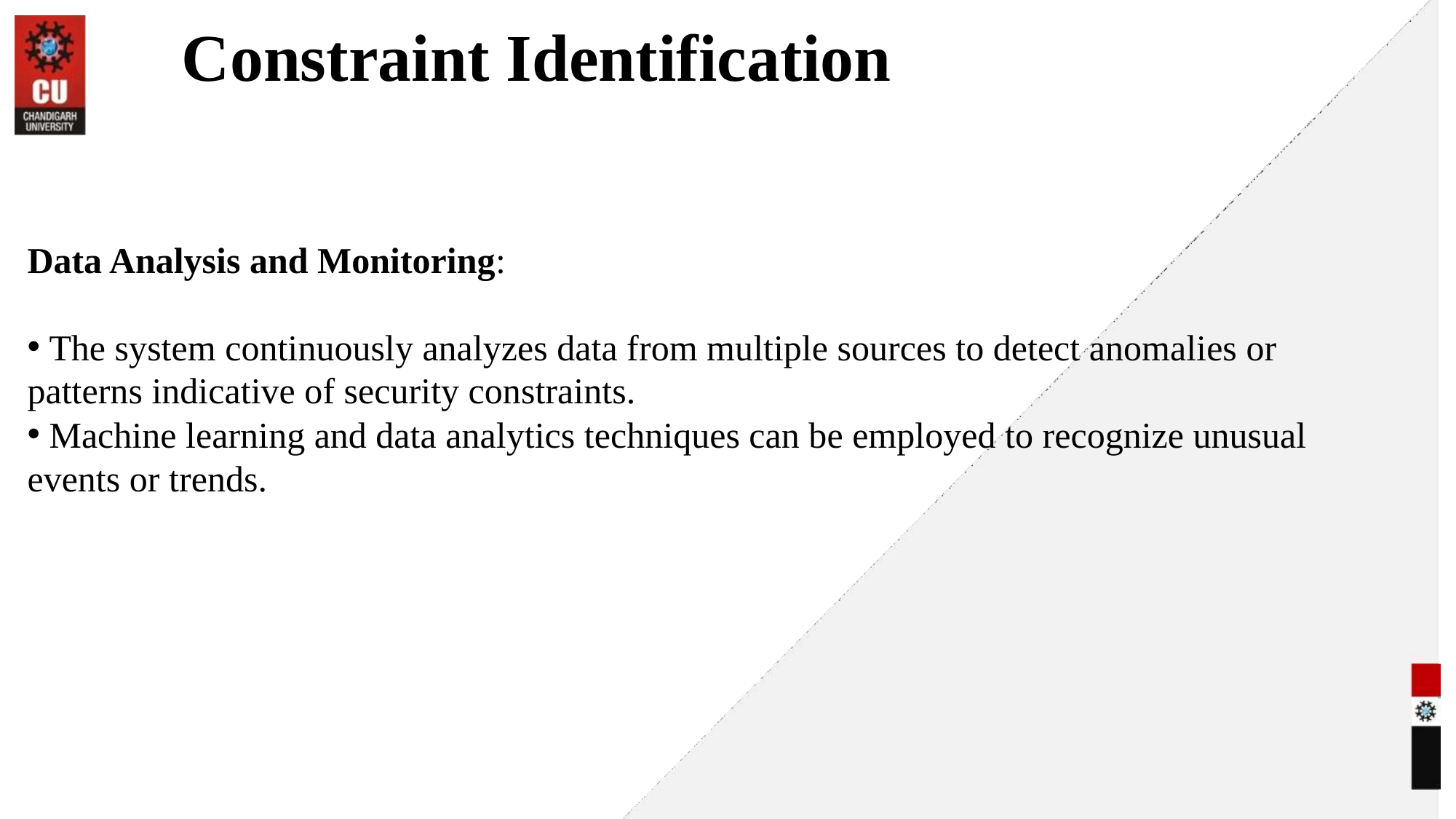

# Constraint Identification
Data Analysis and Monitoring:

 The system continuously analyzes data from multiple sources to detect anomalies or patterns indicative of security constraints.
 Machine learning and data analytics techniques can be employed to recognize unusual events or trends.